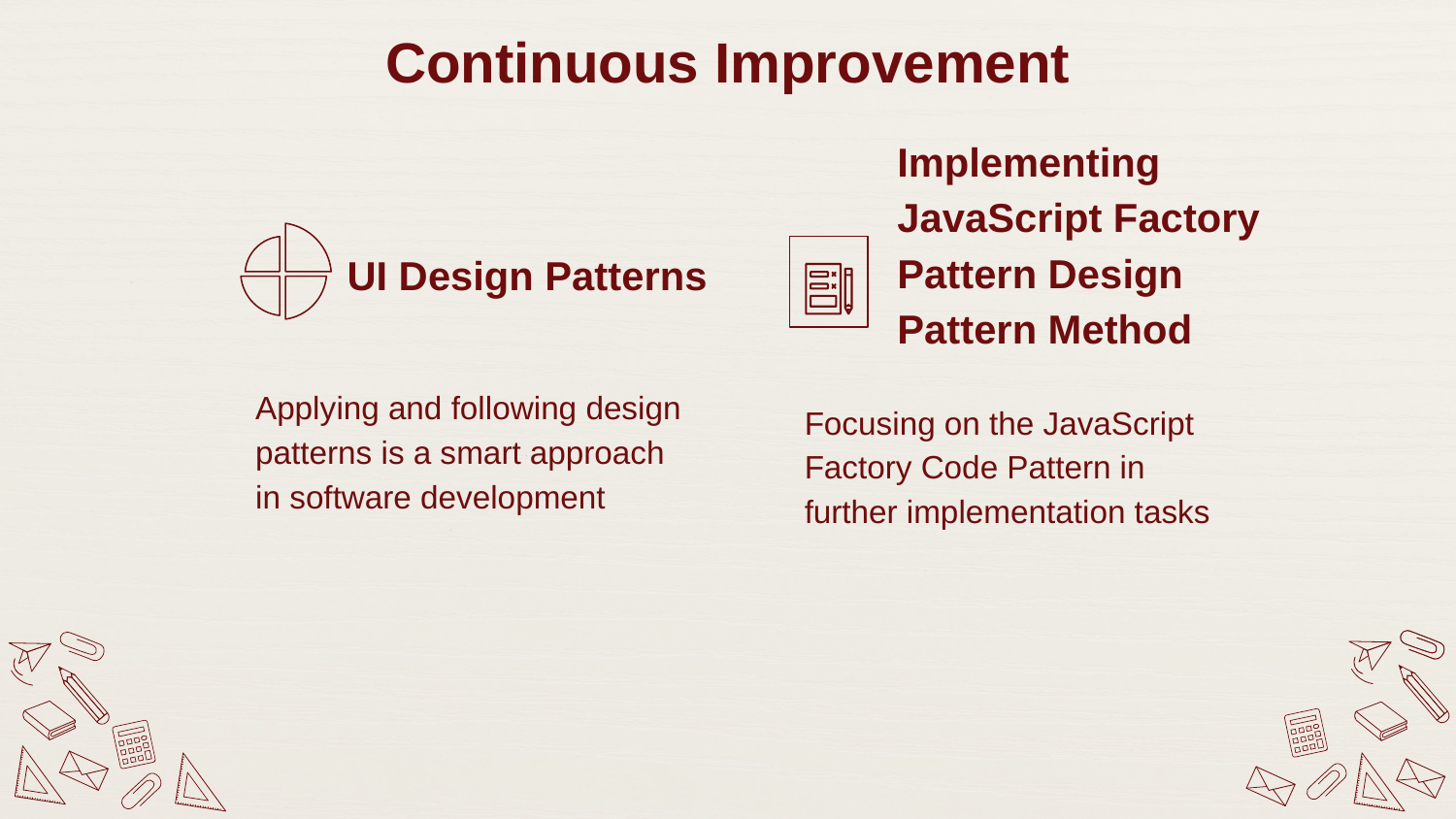

# Continuous Improvement
UI Design Patterns

Implementing JavaScript Factory Pattern Design Pattern Method

Applying and following design patterns is a smart approach in software development
Focusing on the JavaScript Factory Code Pattern in further implementation tasks